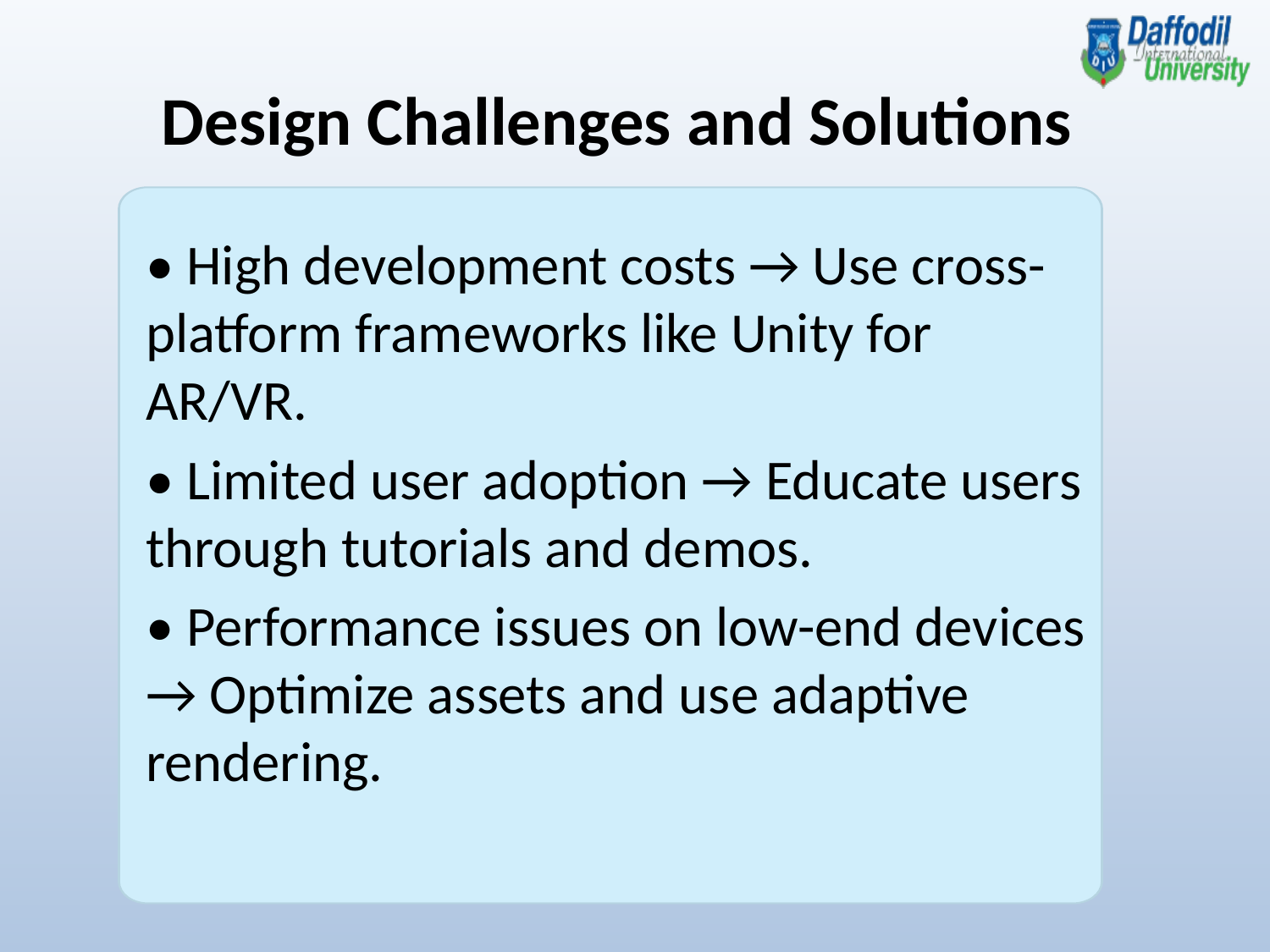

Design Challenges and Solutions

• High development costs → Use cross-platform frameworks like Unity for AR/VR.
• Limited user adoption → Educate users through tutorials and demos.
• Performance issues on low-end devices → Optimize assets and use adaptive rendering.